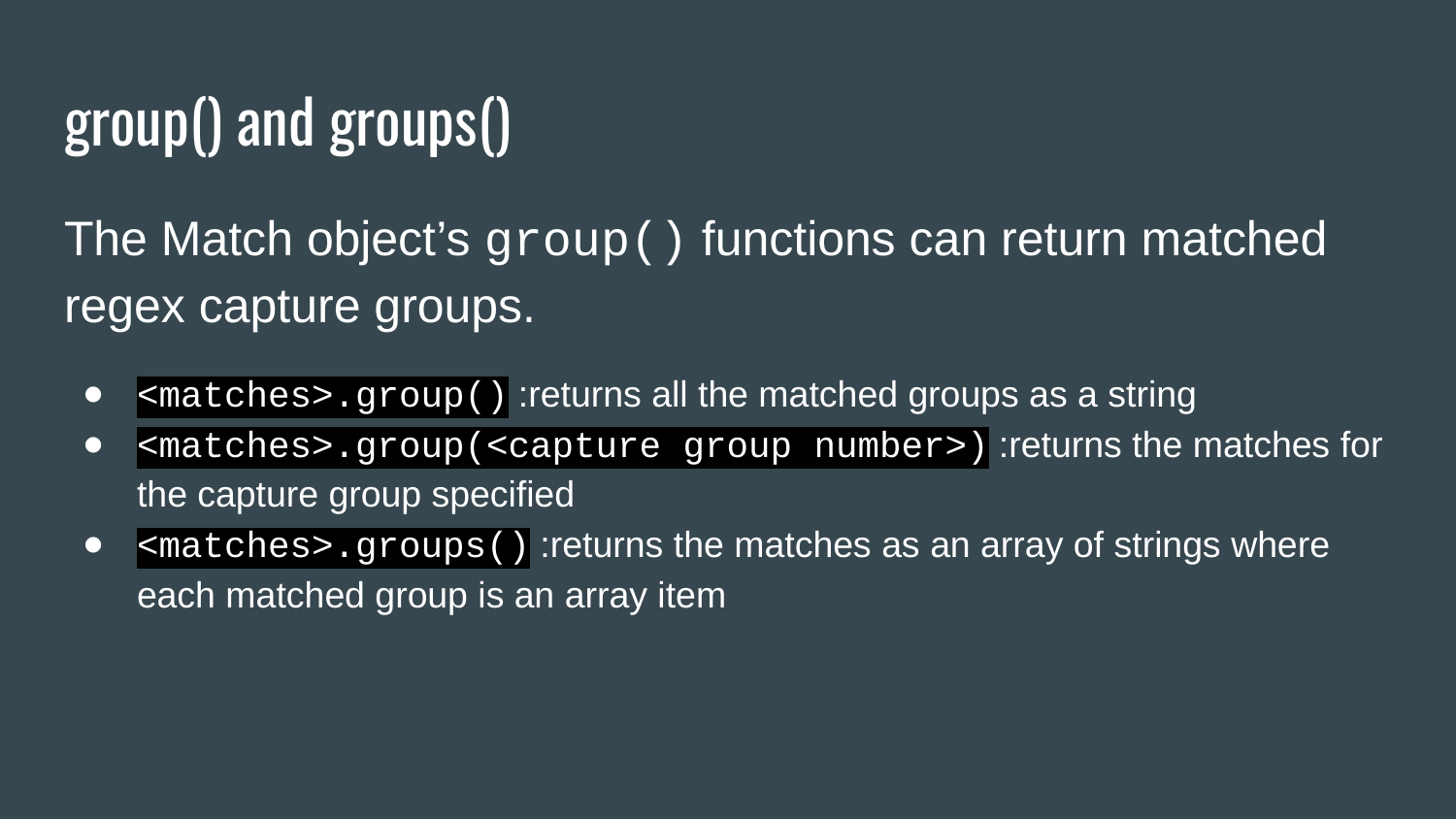

# group() and groups()
The Match object’s group() functions can return matched regex capture groups.
<matches>.group() :returns all the matched groups as a string
<matches>.group(<capture group number>) :returns the matches for the capture group specified
<matches>.groups() :returns the matches as an array of strings where each matched group is an array item